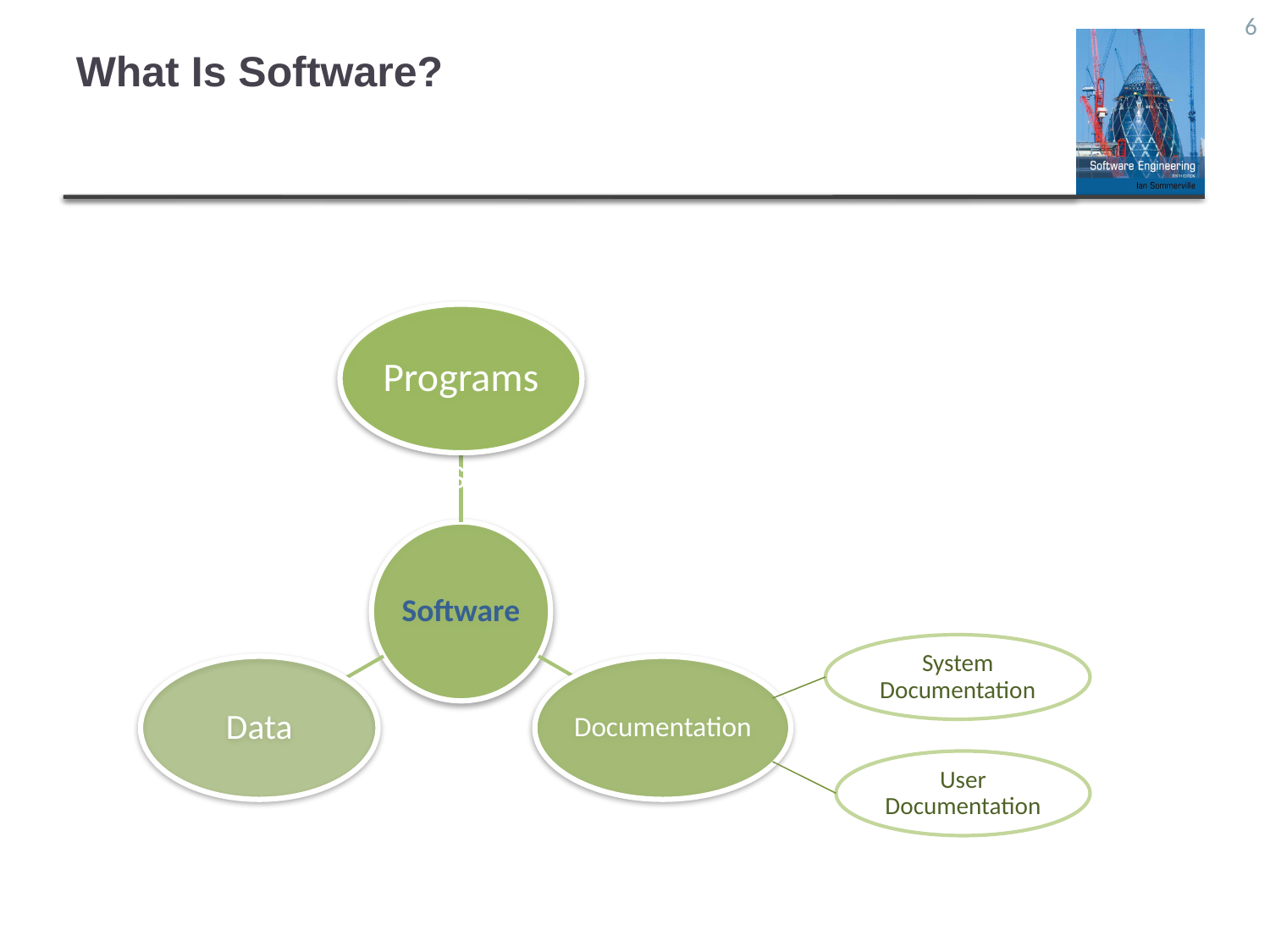

6
What Is Software?

Software

Programs

Documentation

Data
What is Software?

System Documentation

User Documentation